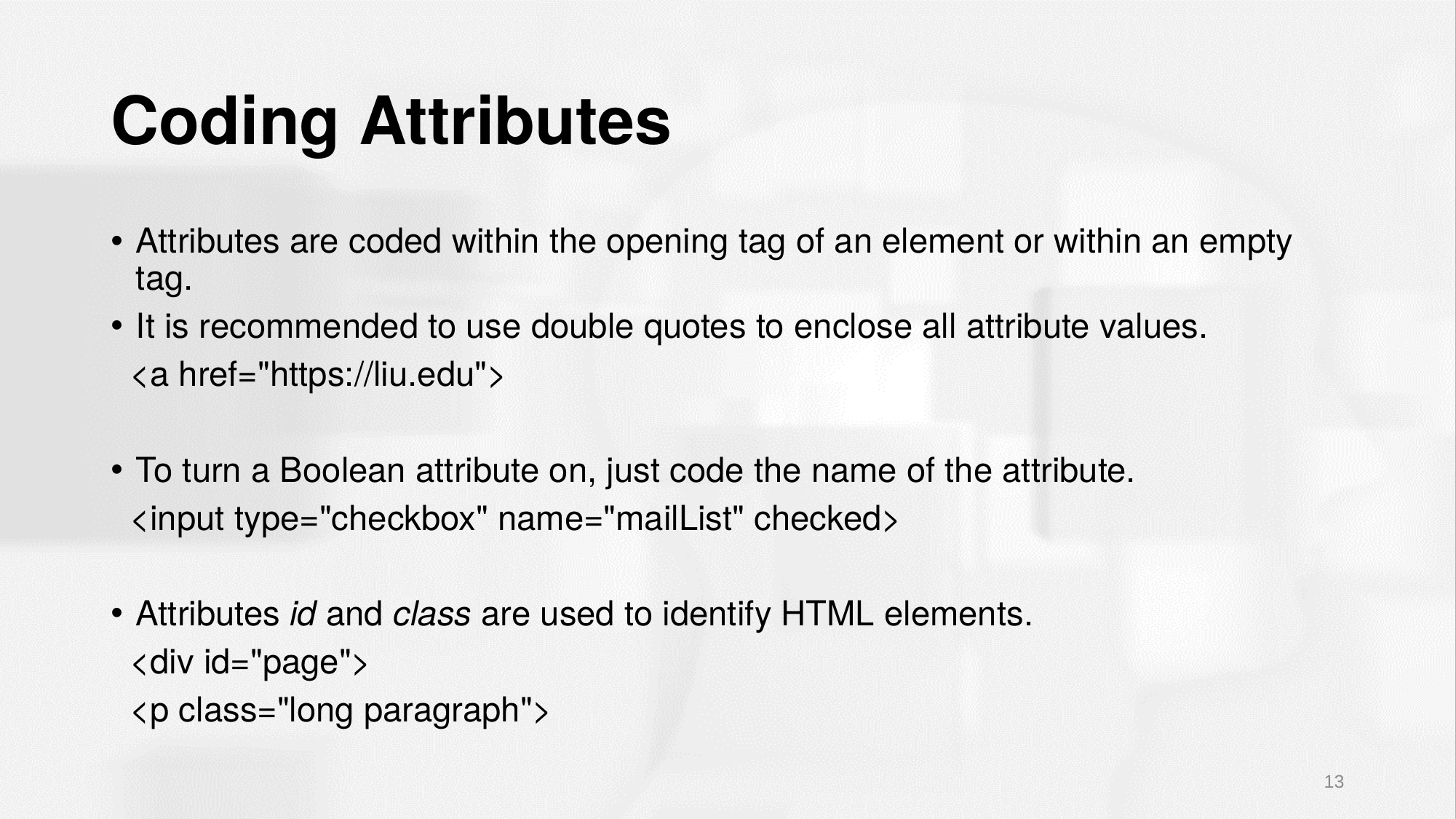

# Coding Attributes
Attributes are coded within the opening tag of an element or within an empty tag.
It is recommended to use double quotes to enclose all attribute values.
  <a href="https://liu.edu">

To turn a Boolean attribute on, just code the name of the attribute.
  <input type="checkbox" name="mailList" checked>

Attributes id and class are used to identify HTML elements.
  <div id="page">
  <p class="long paragraph">

13